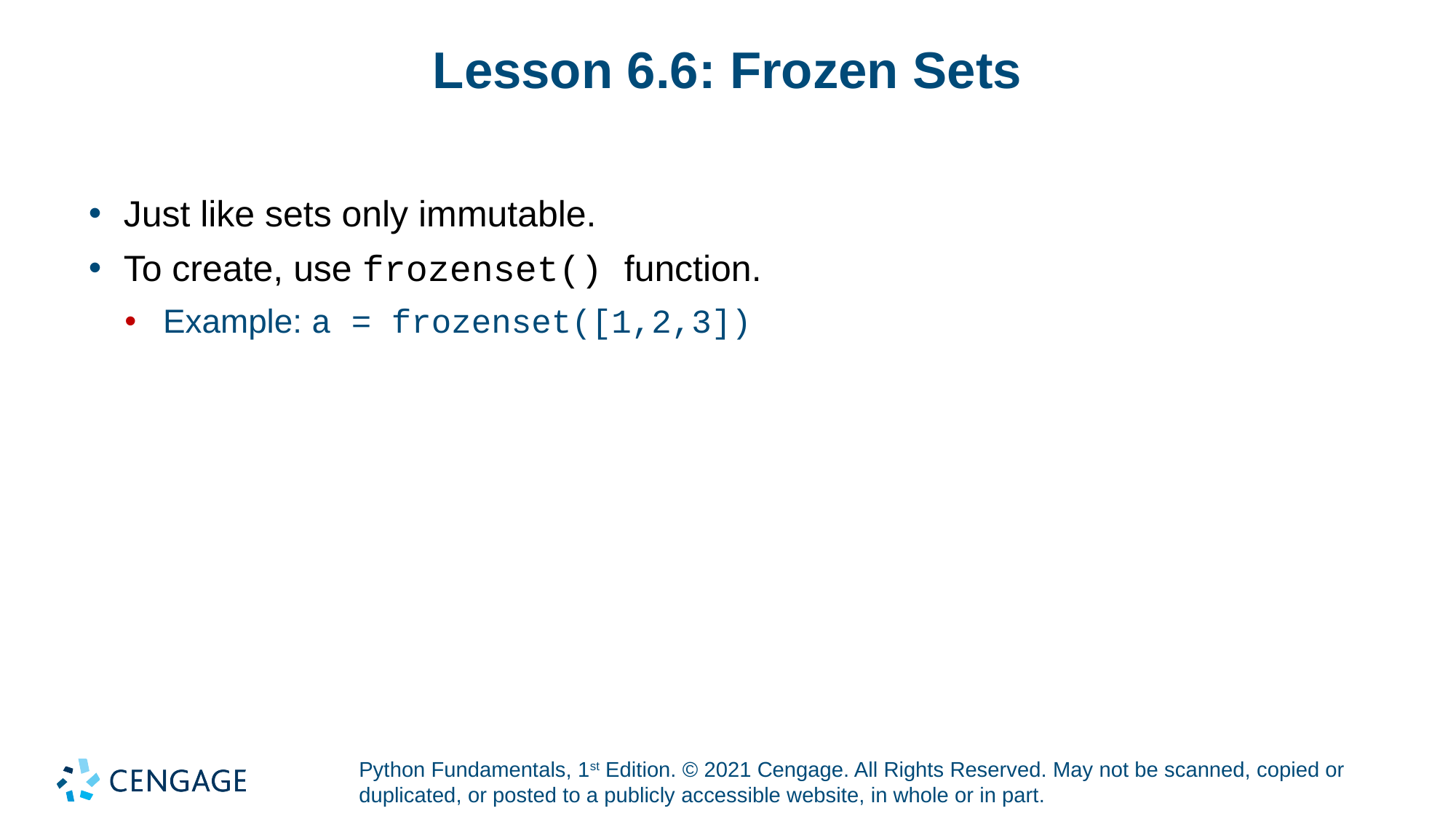

# Lesson 6.6: Frozen Sets
Just like sets only immutable.
To create, use frozenset() function.
Example: a = frozenset([1,2,3])